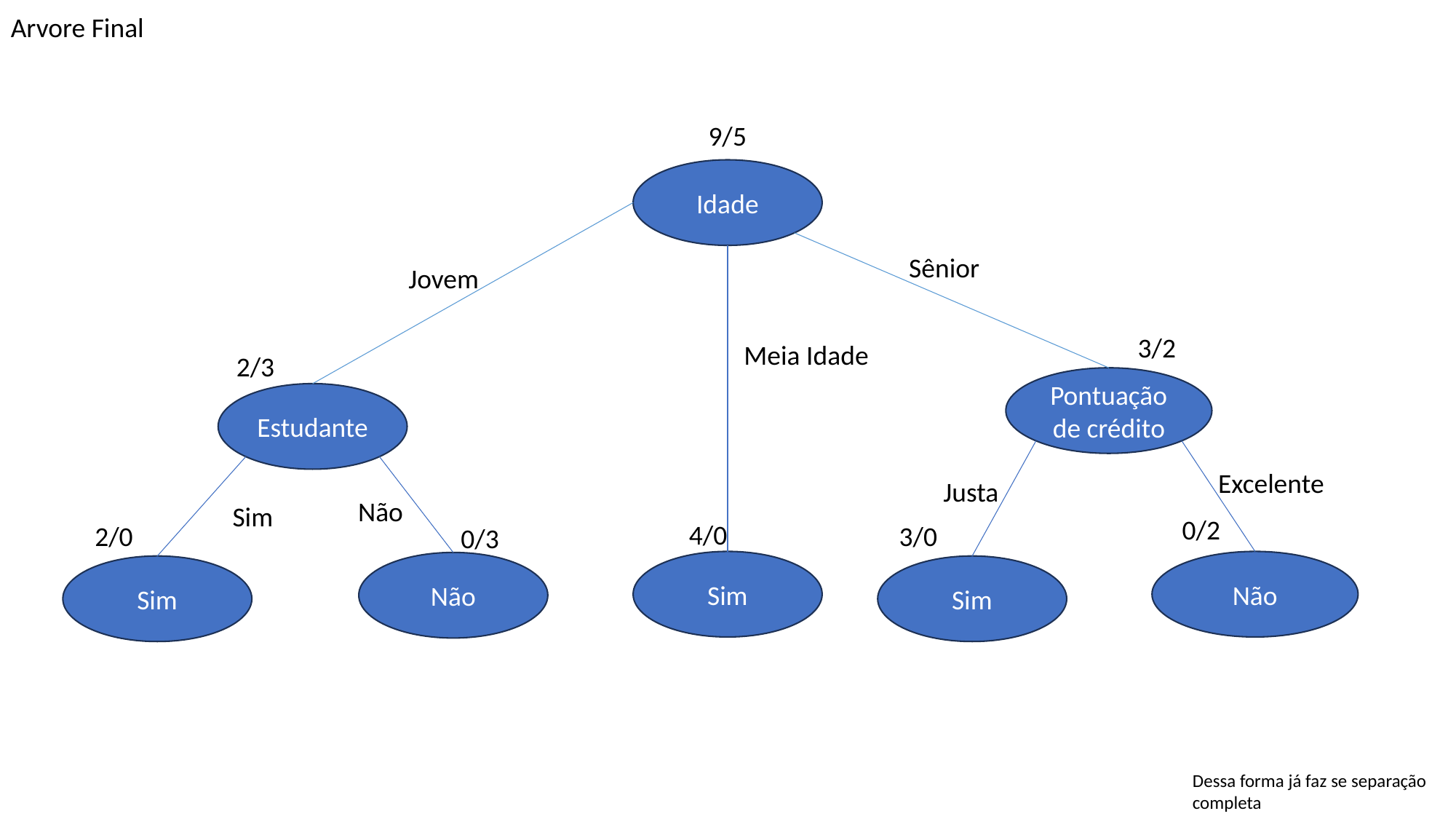

Arvore Final
9/5
Idade
Sênior
Jovem
3/2
Meia Idade
2/3
Pontuação de crédito
Estudante
Excelente
Justa
Não
Sim
0/2
4/0
2/0
3/0
0/3
Não
Sim
Não
Sim
Sim
Dessa forma já faz se separação completa